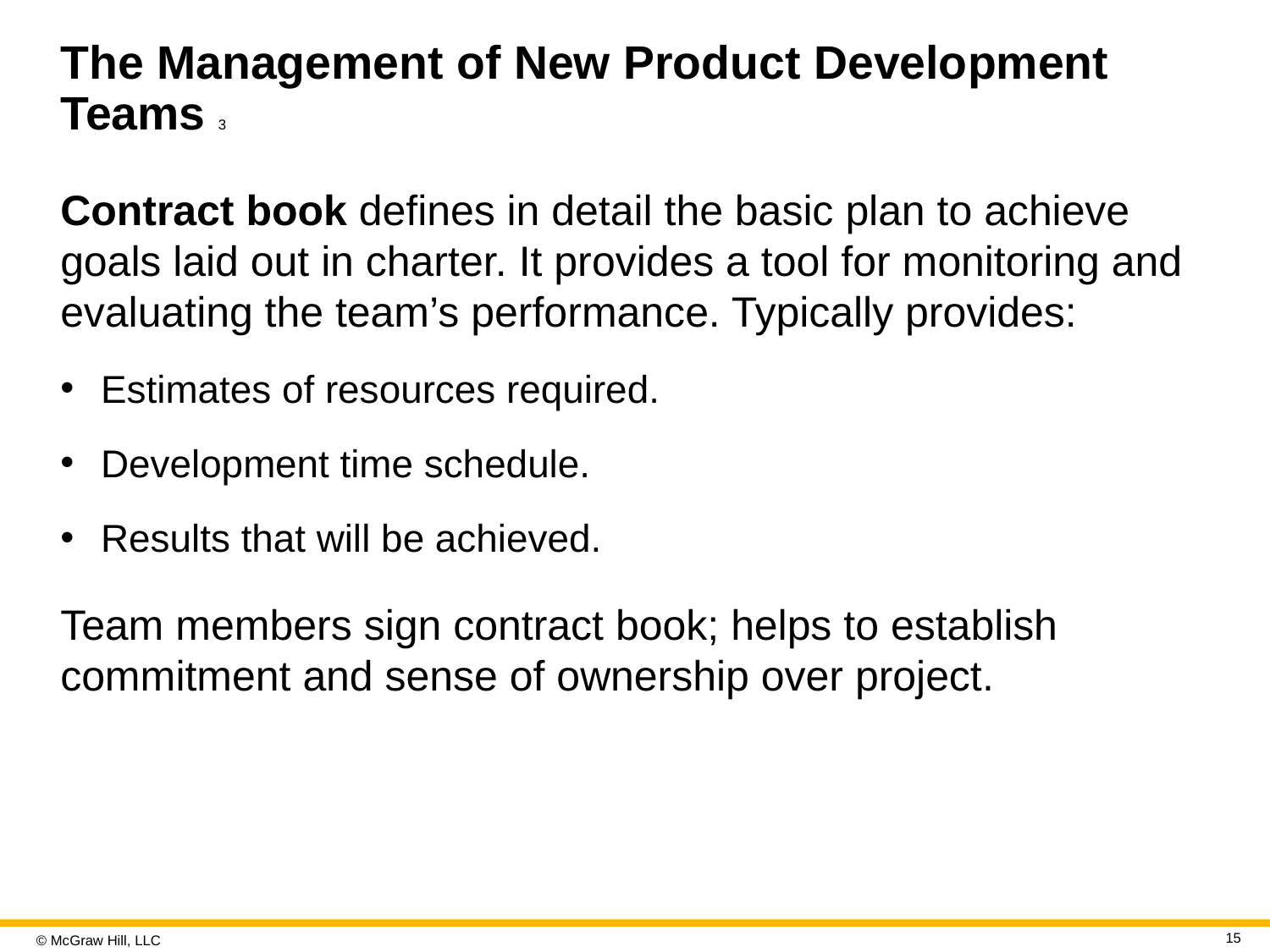

# The Management of New Product Development Teams 3
Contract book defines in detail the basic plan to achieve goals laid out in charter. It provides a tool for monitoring and evaluating the team’s performance. Typically provides:
Estimates of resources required.
Development time schedule.
Results that will be achieved.
Team members sign contract book; helps to establish commitment and sense of ownership over project.
15